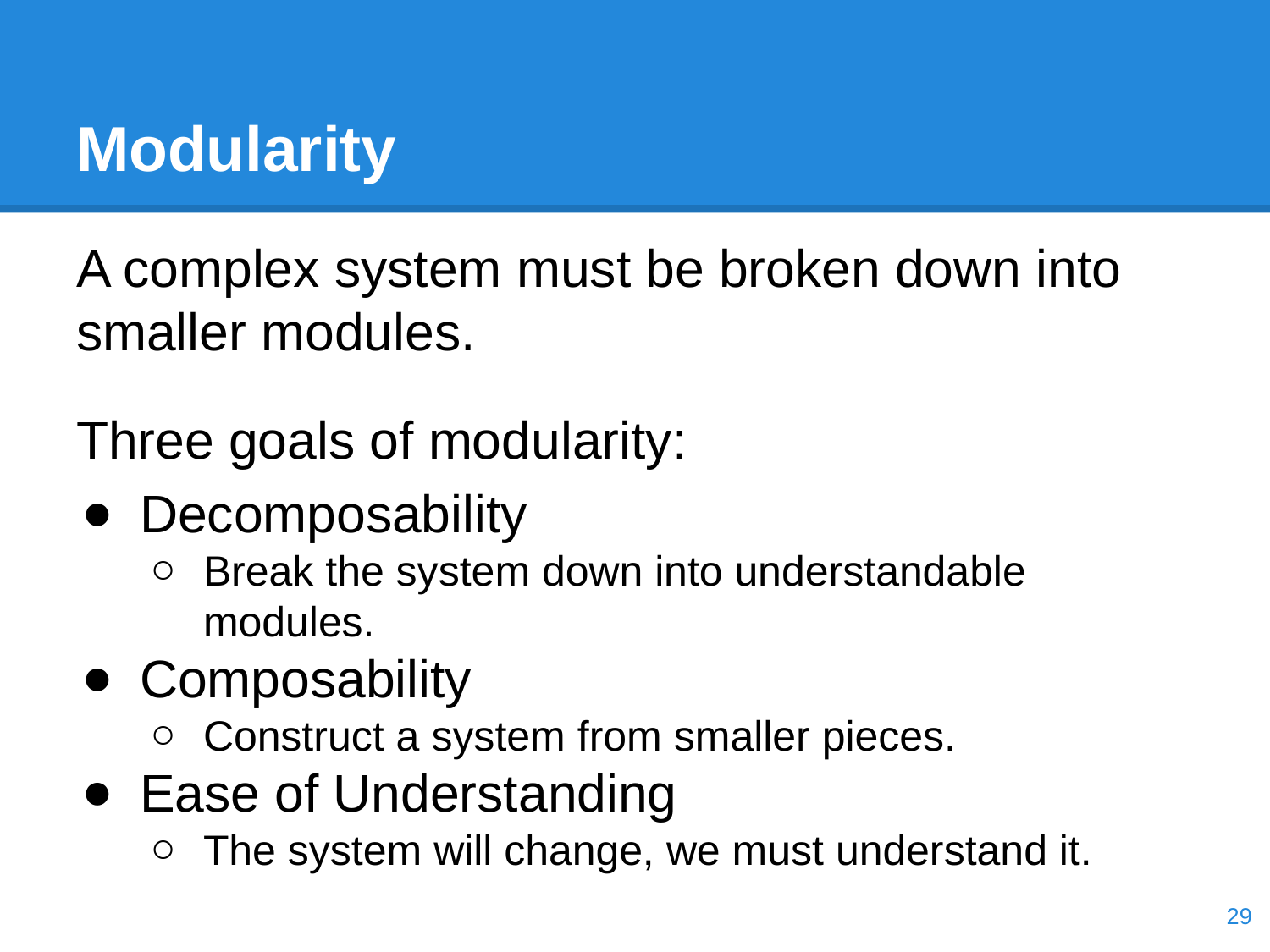

# Modularity
A complex system must be broken down into smaller modules.

Three goals of modularity:
Decomposability
Break the system down into understandable modules.
Composability
Construct a system from smaller pieces.
Ease of Understanding
The system will change, we must understand it.
29